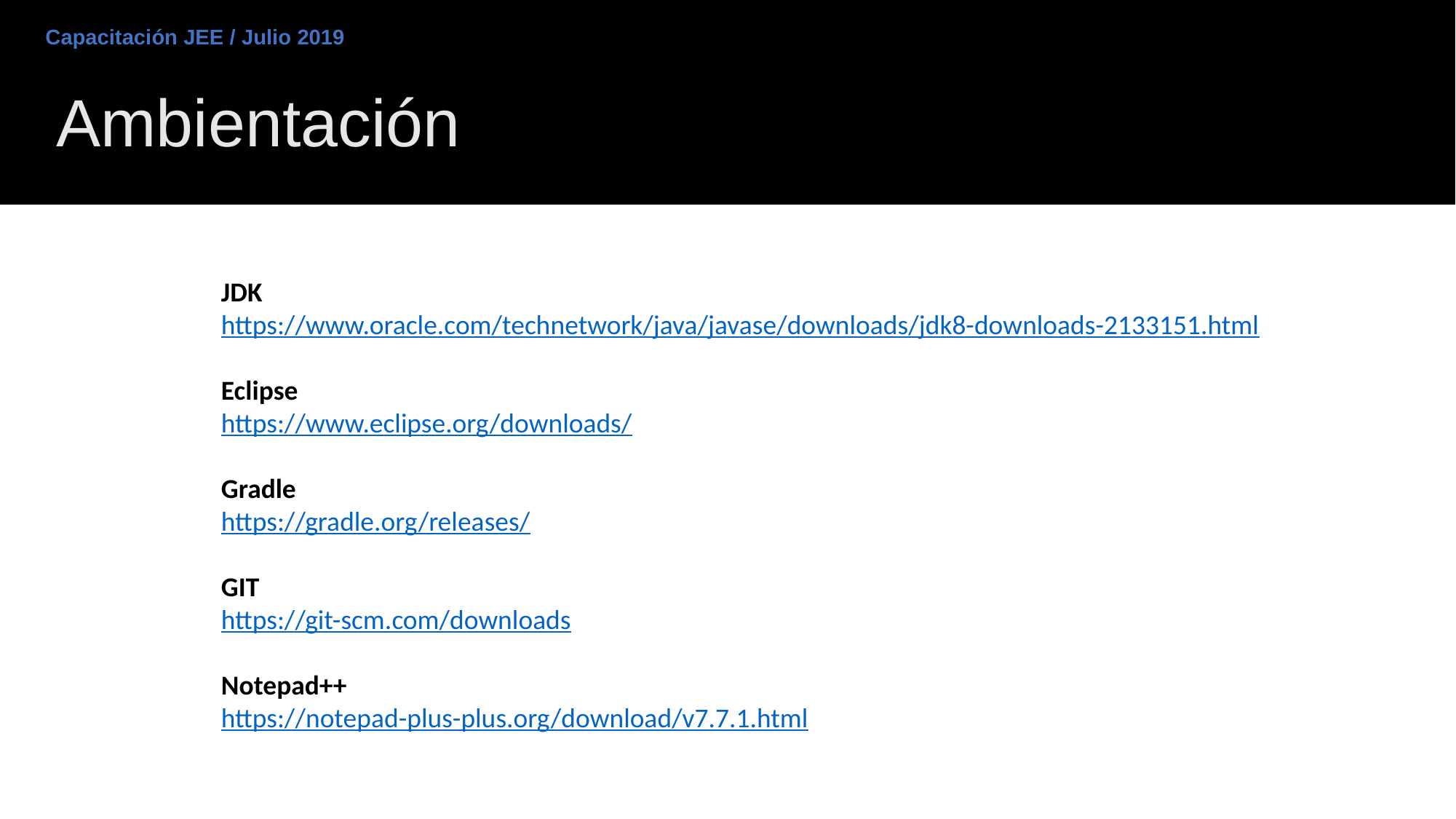

Capacitación JEE / Julio 2019
# Ambientación
JDK
https://www.oracle.com/technetwork/java/javase/downloads/jdk8-downloads-2133151.html

Eclipse
https://www.eclipse.org/downloads/

Gradle
https://gradle.org/releases/

GIT
https://git-scm.com/downloads

Notepad++
https://notepad-plus-plus.org/download/v7.7.1.html